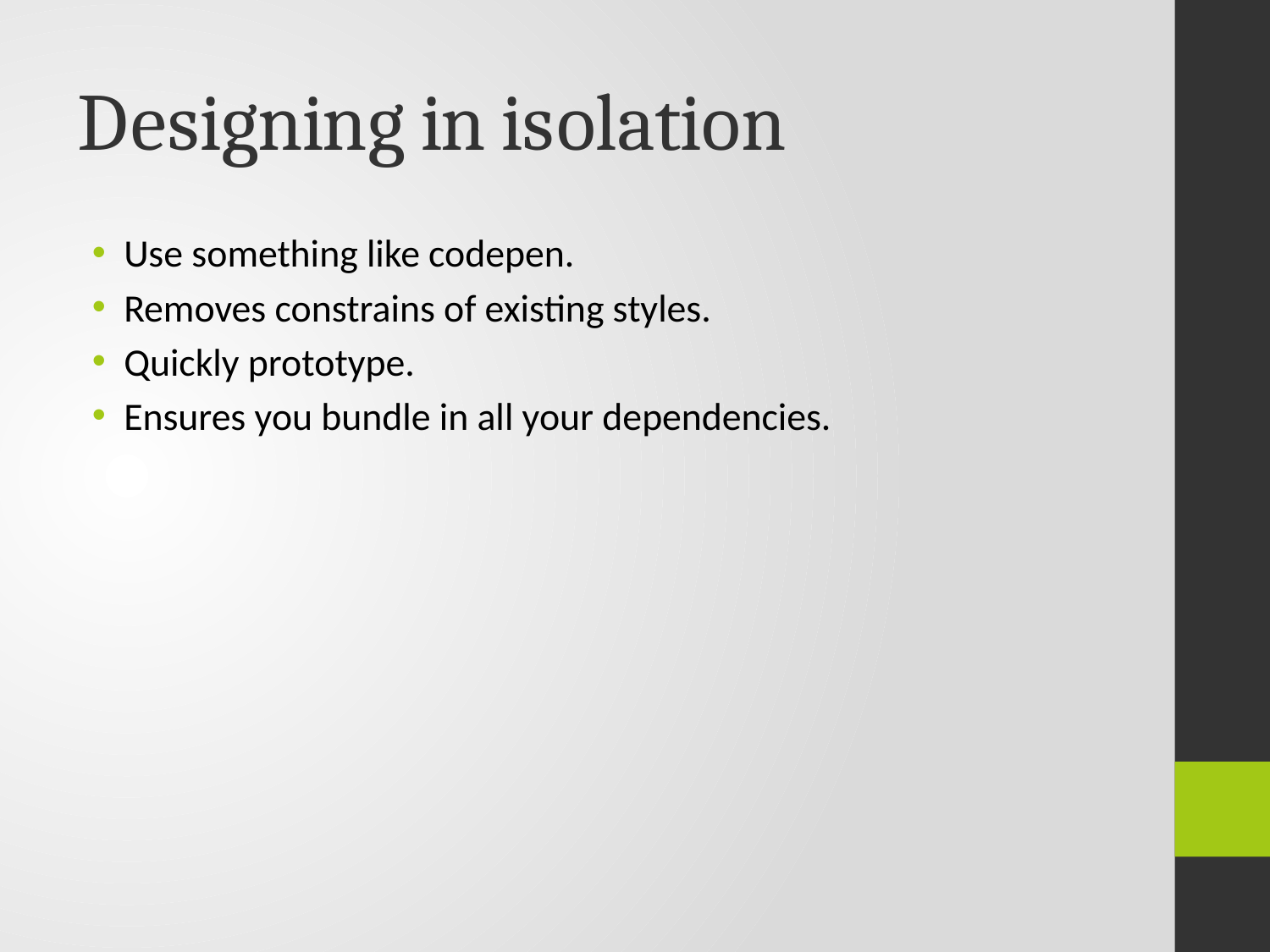

# Designing in isolation
Use something like codepen.
Removes constrains of existing styles.
Quickly prototype.
Ensures you bundle in all your dependencies.